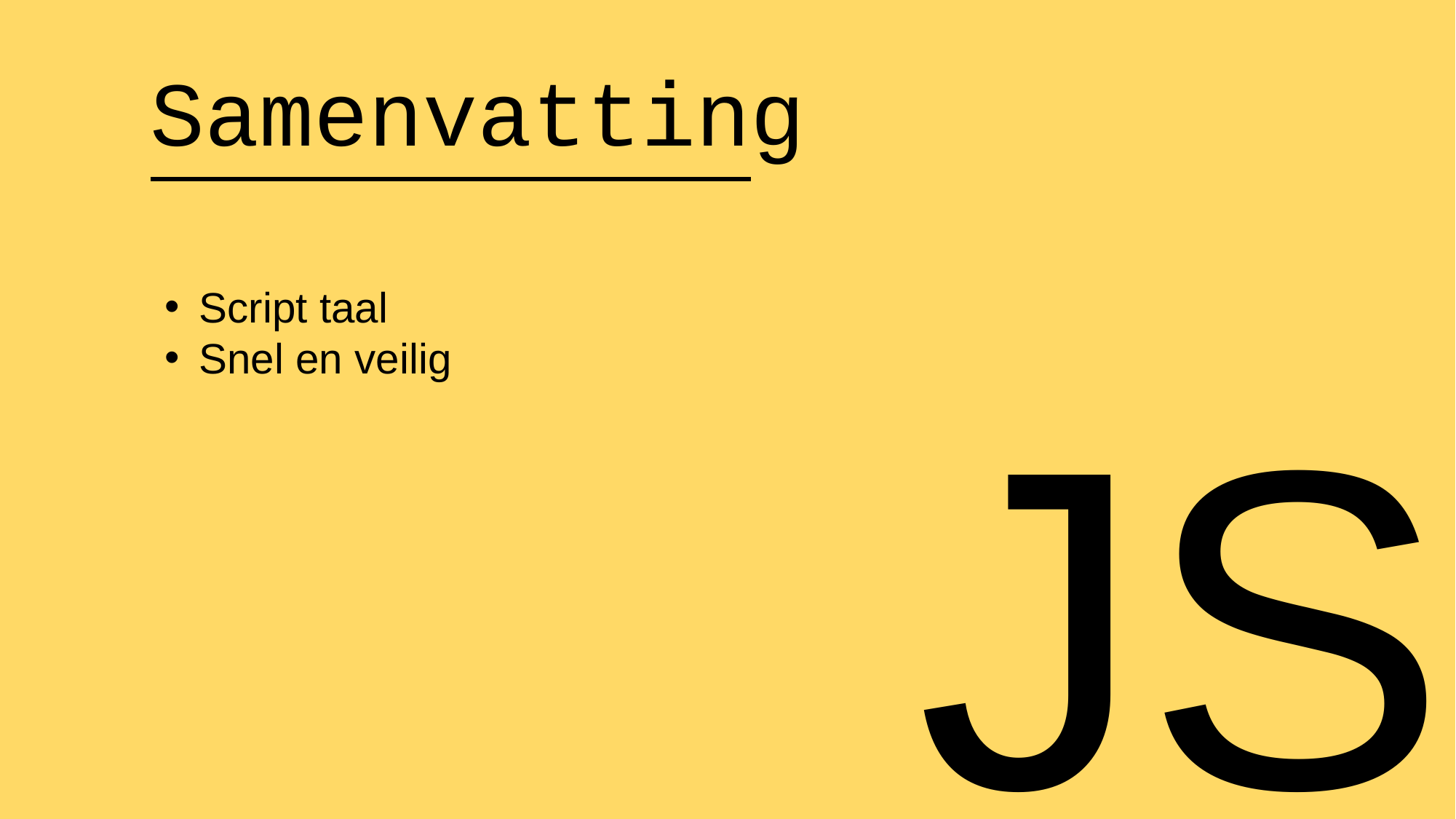

Samenvatting
Script taal
Snel en veilig
JS